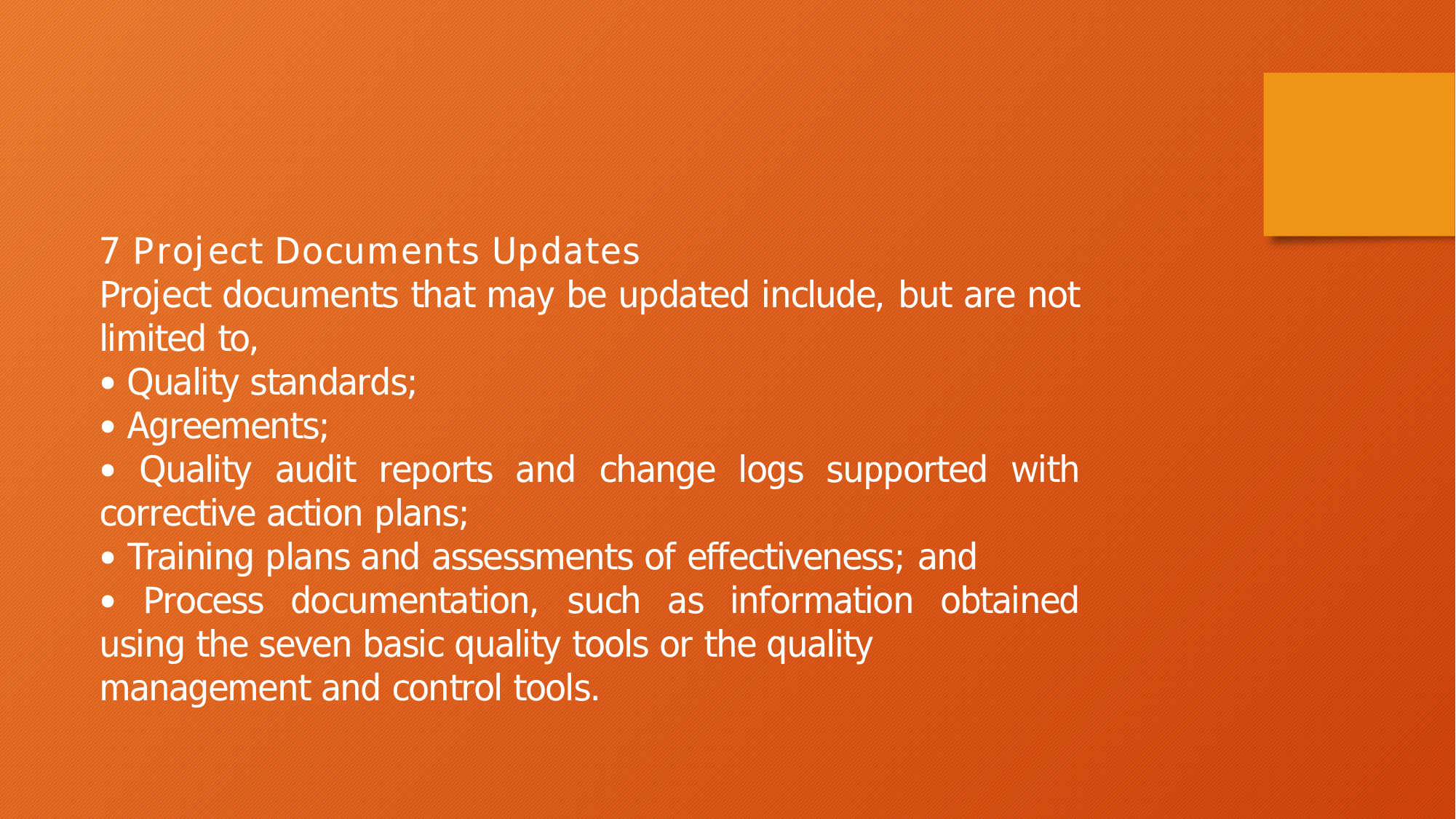

7 Project Documents Updates
Project documents that may be updated include, but are not limited to,
• Quality standards;
• Agreements;
• Quality audit reports and change logs supported with corrective action plans;
• Training plans and assessments of effectiveness; and
• Process documentation, such as information obtained using the seven basic quality tools or the quality
management and control tools.